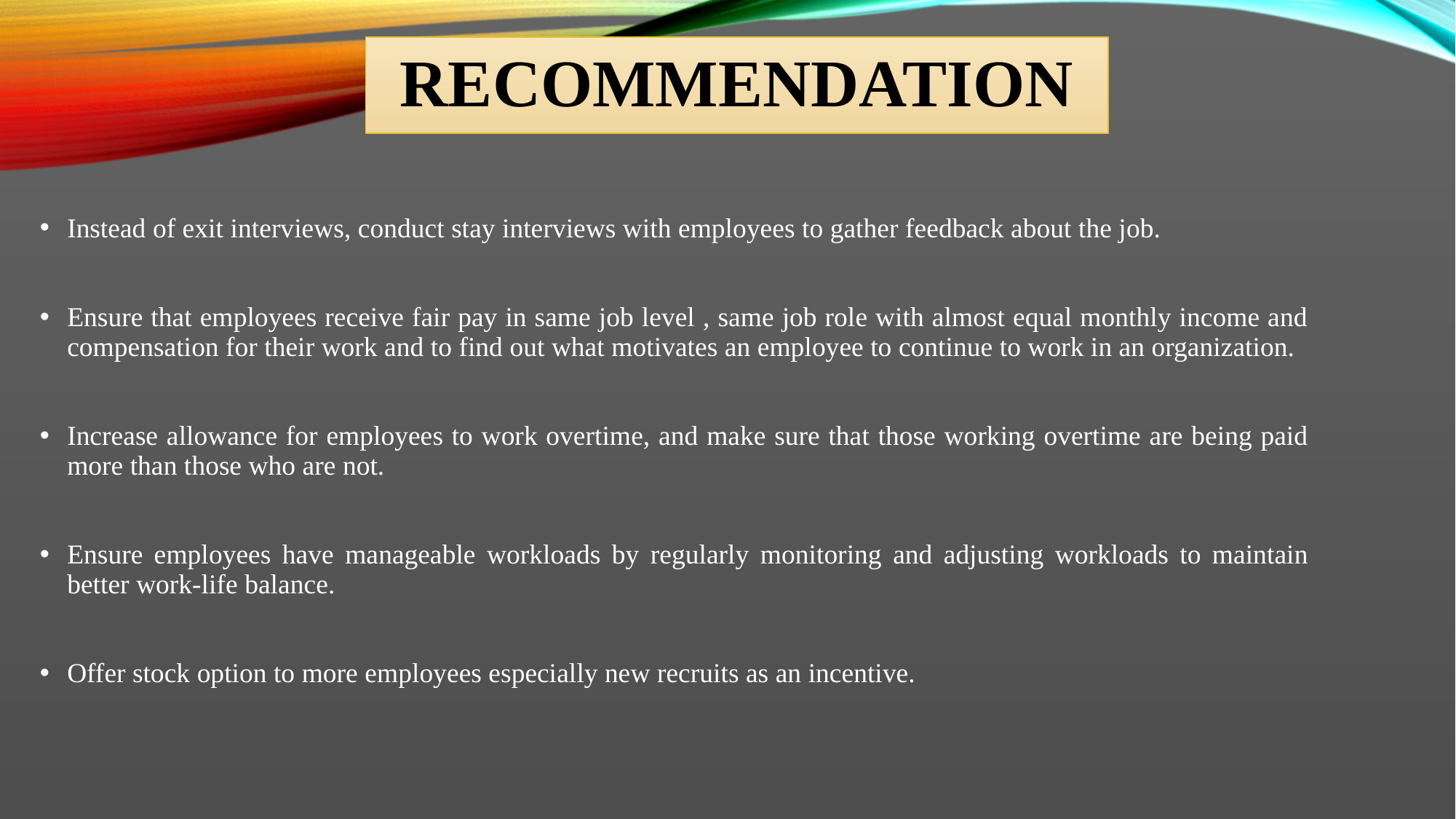

# RECOMMENDATION
Instead of exit interviews, conduct stay interviews with employees to gather feedback about the job.

Ensure that employees receive fair pay in same job level , same job role with almost equal monthly income and compensation for their work and to find out what motivates an employee to continue to work in an organization.

Increase allowance for employees to work overtime, and make sure that those working overtime are being paid more than those who are not.

Ensure employees have manageable workloads by regularly monitoring and adjusting workloads to maintain better work-life balance.

Offer stock option to more employees especially new recruits as an incentive.